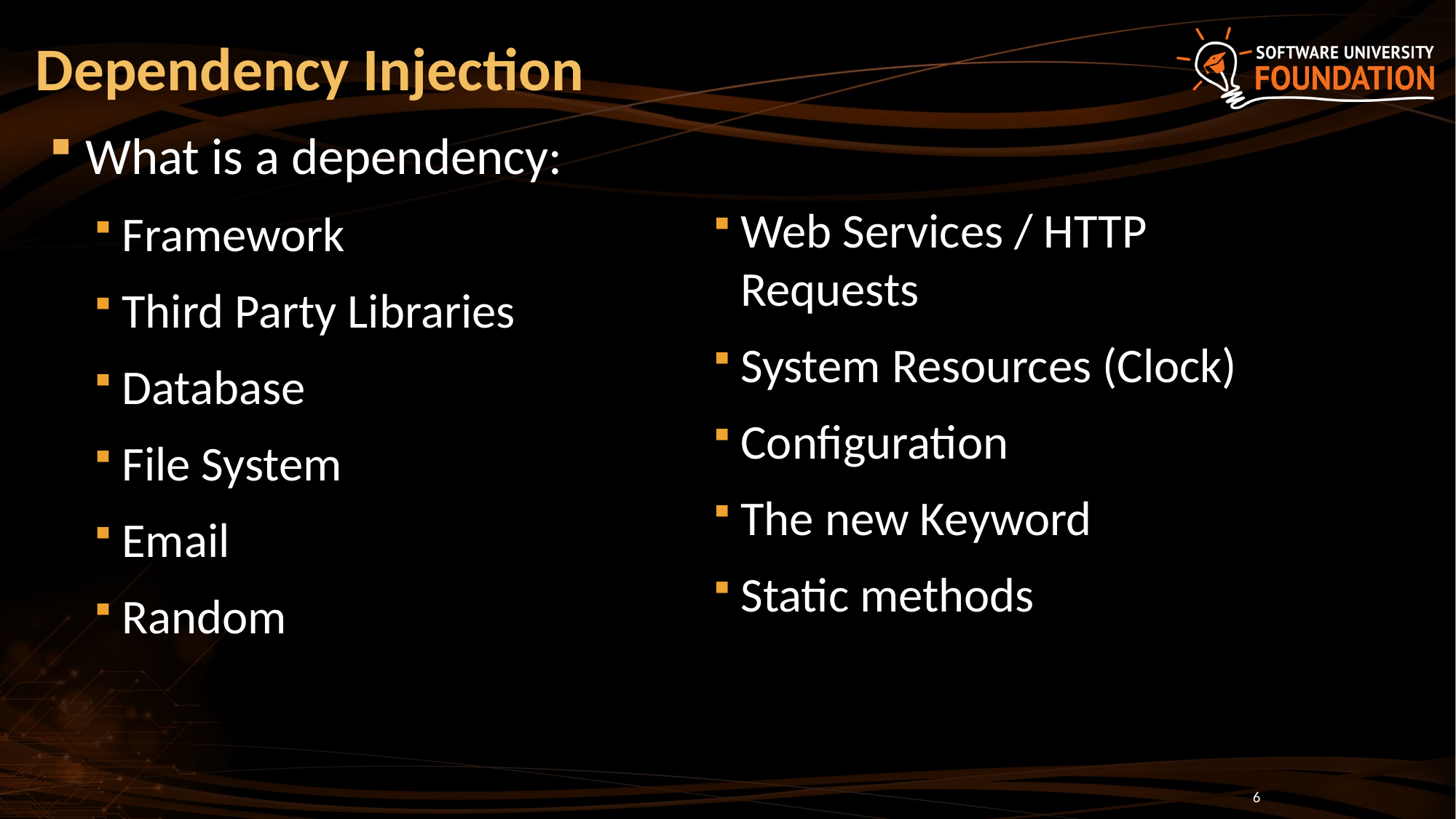

# Dependency Injection
What is a dependency:
Framework
Third Party Libraries
Database
File System
Email
Random

Web Services / HTTP Requests
System Resources (Clock)
Configuration
The new Keyword
Static methods

6